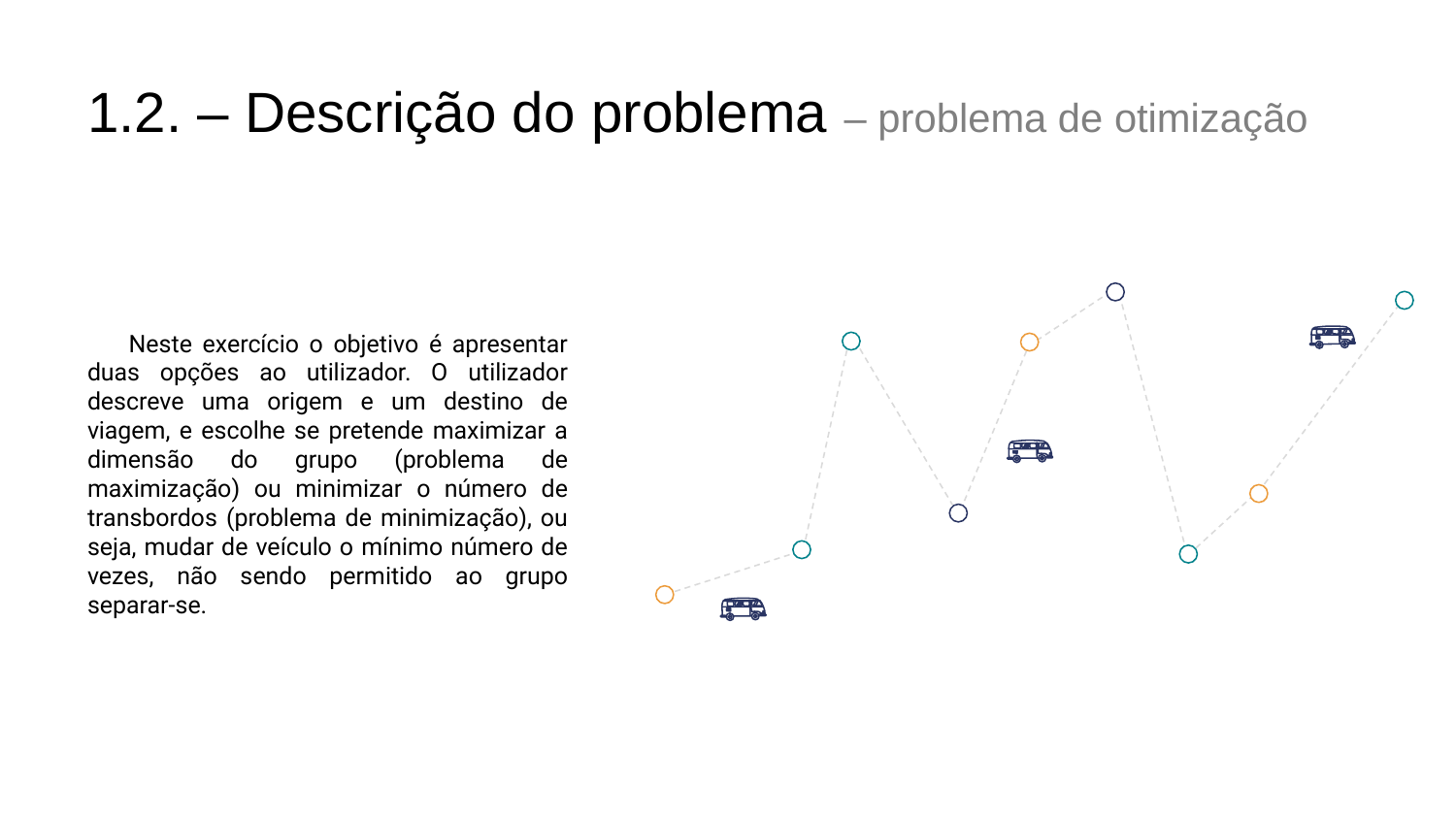

# 1.2. – Descrição do problema – problema de otimização
!
    Neste exercício o objetivo é apresentar duas opções ao utilizador. O utilizador descreve uma origem e um destino de viagem, e escolhe se pretende maximizar a dimensão do grupo (problema de maximização) ou minimizar o número de transbordos (problema de minimização), ou seja, mudar de veículo o mínimo número de vezes, não sendo permitido ao grupo separar-se.

!